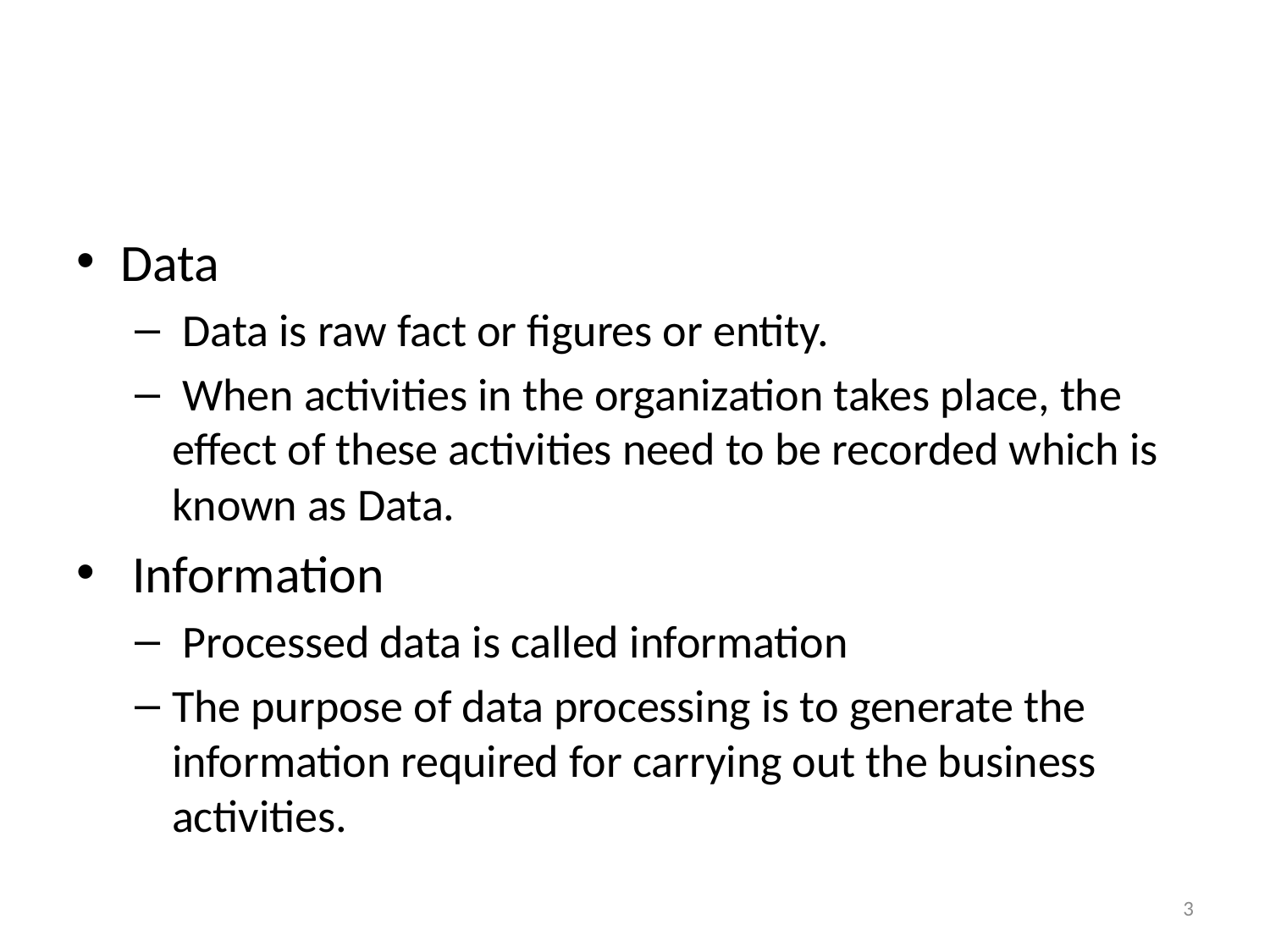

#
Data
 Data is raw fact or figures or entity.
 When activities in the organization takes place, the effect of these activities need to be recorded which is known as Data.
 Information
 Processed data is called information
The purpose of data processing is to generate the information required for carrying out the business activities.
3